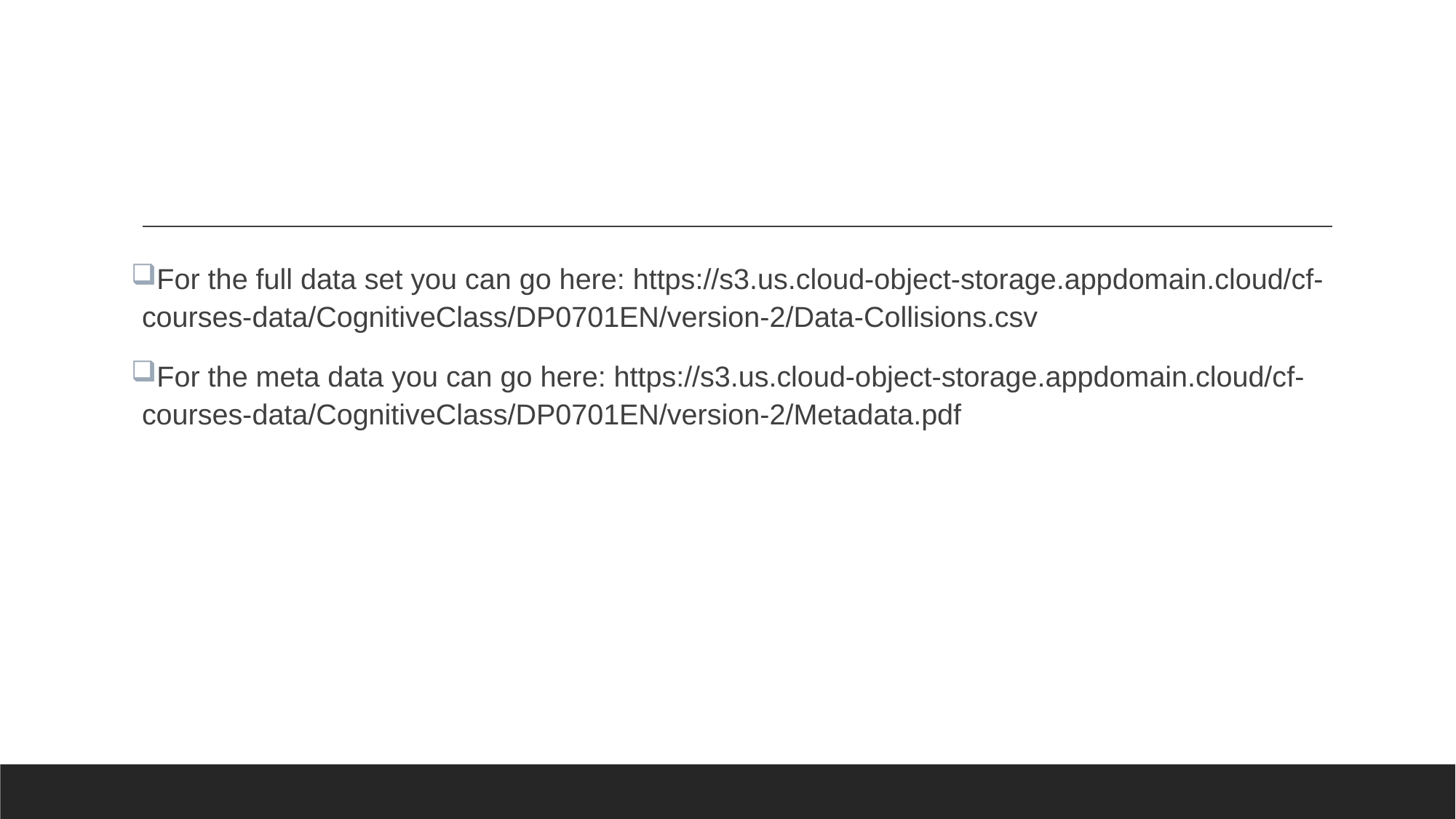

#
For the full data set you can go here: https://s3.us.cloud-object-storage.appdomain.cloud/cf-courses-data/CognitiveClass/DP0701EN/version-2/Data-Collisions.csv
For the meta data you can go here: https://s3.us.cloud-object-storage.appdomain.cloud/cf-courses-data/CognitiveClass/DP0701EN/version-2/Metadata.pdf